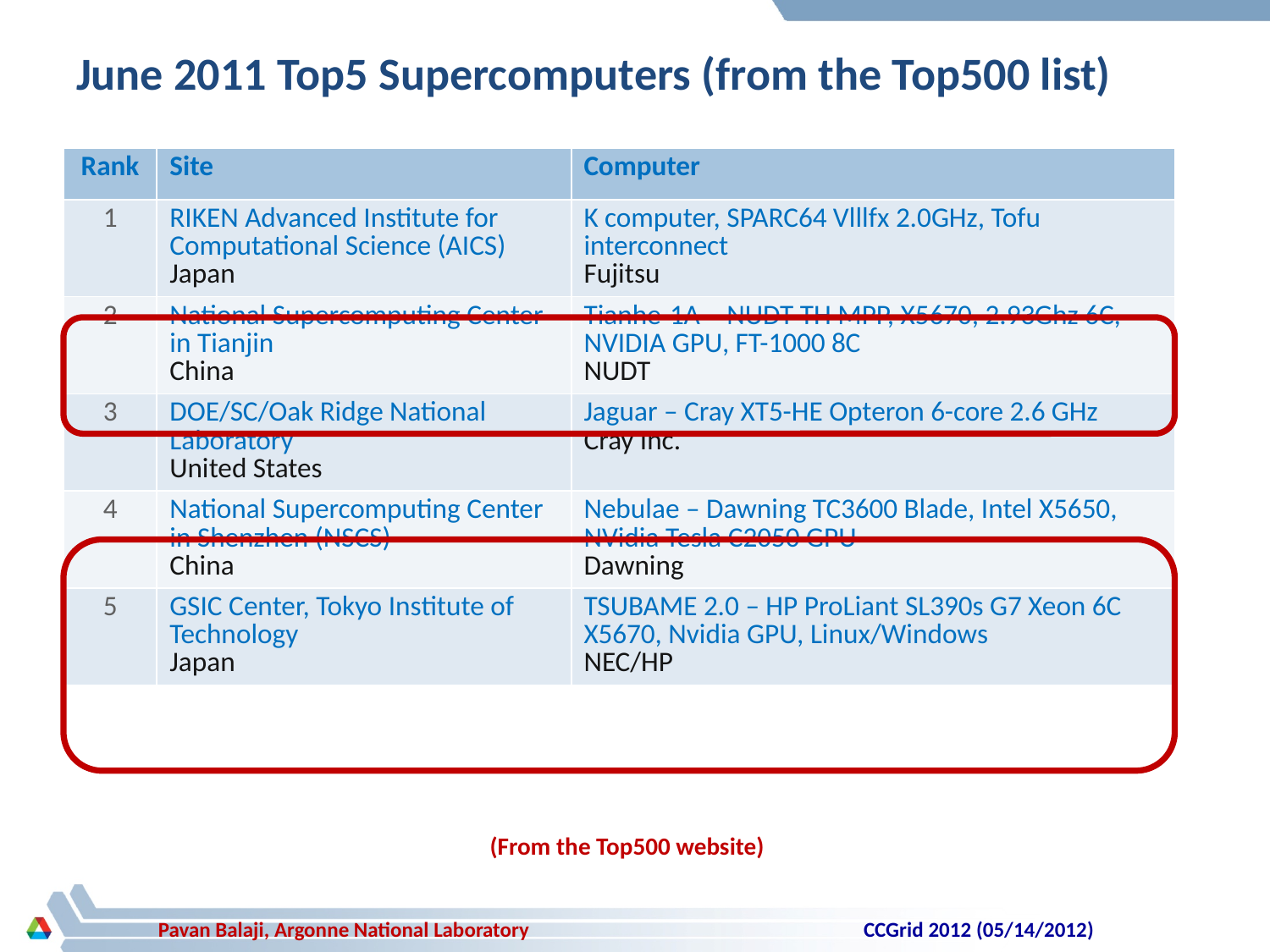

# June 2011 Top5 Supercomputers (from the Top500 list)
| Rank | Site | Computer |
| --- | --- | --- |
| 1 | RIKEN Advanced Institute for Computational Science (AICS) Japan | K computer, SPARC64 Vlllfx 2.0GHz, Tofu interconnect Fujitsu |
| 2 | National Supercomputing Center in Tianjin China | Tianhe-1A – NUDT TH MPP, X5670, 2.93Ghz 6C, NVIDIA GPU, FT-1000 8C NUDT |
| 3 | DOE/SC/Oak Ridge National Laboratory United States | Jaguar – Cray XT5-HE Opteron 6-core 2.6 GHz Cray Inc. |
| 4 | National Supercomputing Center in Shenzhen (NSCS) China | Nebulae – Dawning TC3600 Blade, Intel X5650, NVidia Tesla C2050 GPU Dawning |
| 5 | GSIC Center, Tokyo Institute of Technology Japan | TSUBAME 2.0 – HP ProLiant SL390s G7 Xeon 6C X5670, Nvidia GPU, Linux/Windows NEC/HP |

(From the Top500 website)
CCGrid 2012 (05/14/2012)